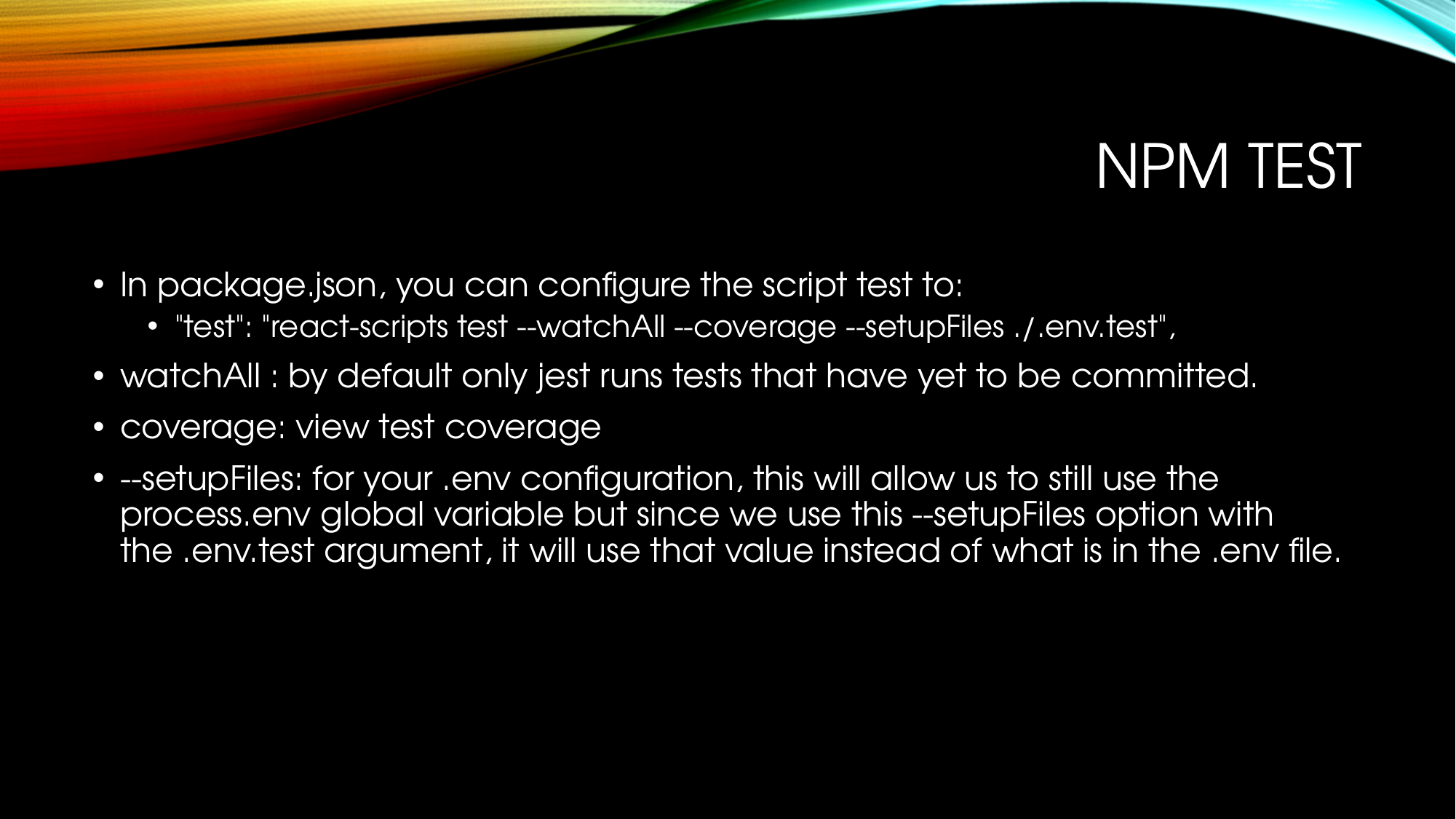

# Npm test
In package.json, you can configure the script test to:
"test": "react-scripts test --watchAll --coverage --setupFiles ./.env.test",
watchAll : by default only jest runs tests that have yet to be committed.
coverage: view test coverage
--setupFiles: for your .env configuration, this will allow us to still use the process.env global variable but since we use this --setupFiles option with the .env.test argument, it will use that value instead of what is in the .env file.